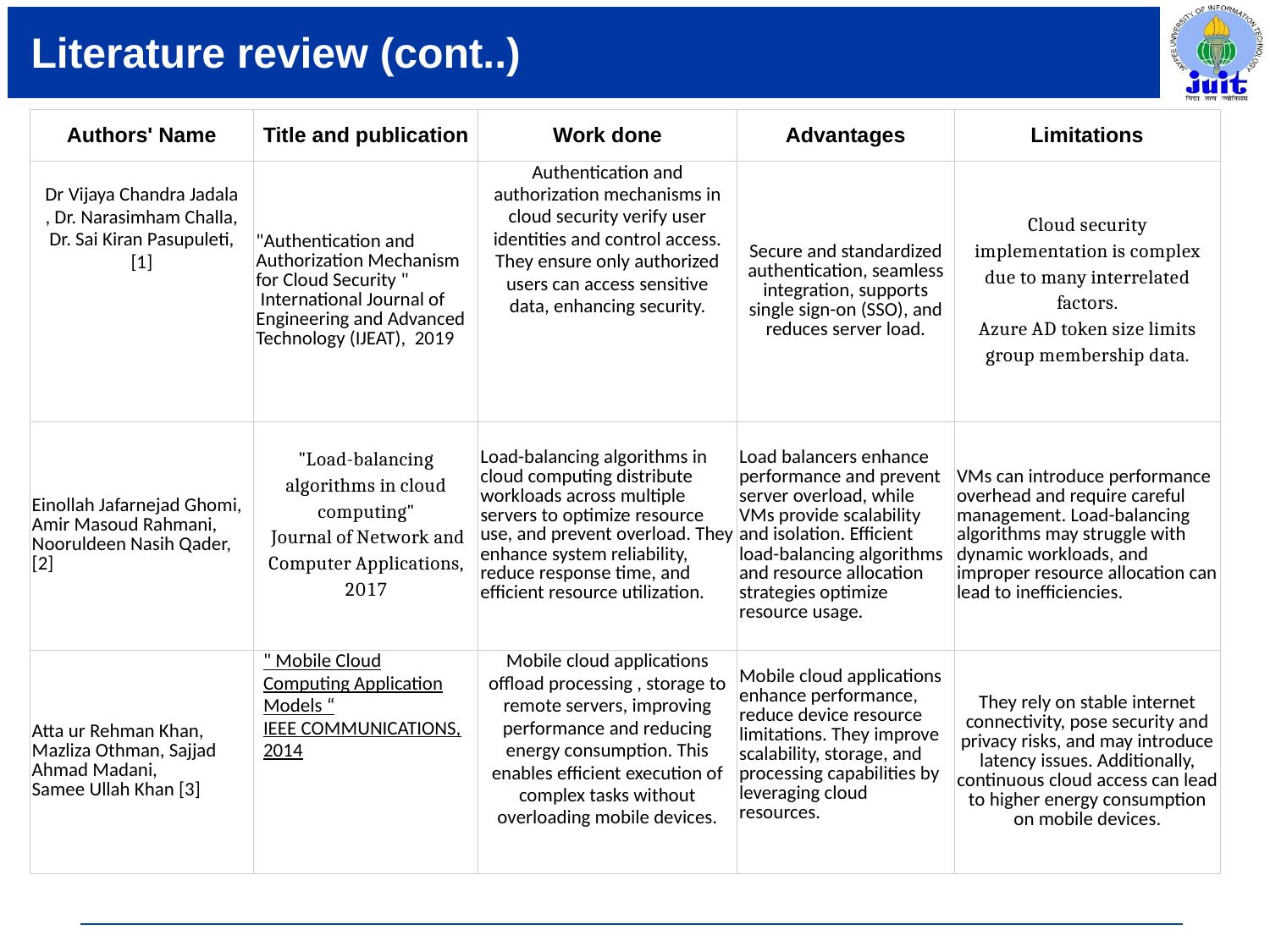

# Literature review (cont..)
| Authors' Name | Title and publication | Work done | Advantages | Limitations |
| --- | --- | --- | --- | --- |
| Dr Vijaya Chandra Jadala , Dr. Narasimham Challa, Dr. Sai Kiran Pasupuleti, [1] | "Authentication and Authorization Mechanism for Cloud Security "  International Journal of Engineering and Advanced Technology (IJEAT), 2019 | Authentication and authorization mechanisms in cloud security verify user identities and control access. They ensure only authorized users can access sensitive data, enhancing security. | Secure and standardized authentication, seamless integration, supports single sign-on (SSO), and reduces server load. | Cloud security implementation is complex due to many interrelated factors. Azure AD token size limits group membership data. |
| Einollah Jafarnejad Ghomi, Amir Masoud Rahmani, Nooruldeen Nasih Qader, [2] | "Load-balancing algorithms in cloud computing" Journal of Network and Computer Applications, 2017 | Load-balancing algorithms in cloud computing distribute workloads across multiple servers to optimize resource use, and prevent overload. They enhance system reliability, reduce response time, and efficient resource utilization. | Load balancers enhance performance and prevent server overload, while VMs provide scalability and isolation. Efficient load-balancing algorithms and resource allocation strategies optimize resource usage. | VMs can introduce performance overhead and require careful management. Load-balancing algorithms may struggle with dynamic workloads, and improper resource allocation can lead to inefficiencies. |
| Atta ur Rehman Khan, Mazliza Othman, Sajjad Ahmad Madani, Samee Ullah Khan [3] | " Mobile Cloud Computing Application Models “ IEEE COMMUNICATIONS, 2014 | Mobile cloud applications offload processing , storage to remote servers, improving performance and reducing energy consumption. This enables efficient execution of complex tasks without overloading mobile devices. | Mobile cloud applications enhance performance, reduce device resource limitations. They improve scalability, storage, and processing capabilities by leveraging cloud resources. | They rely on stable internet connectivity, pose security and privacy risks, and may introduce latency issues. Additionally, continuous cloud access can lead to higher energy consumption on mobile devices. |